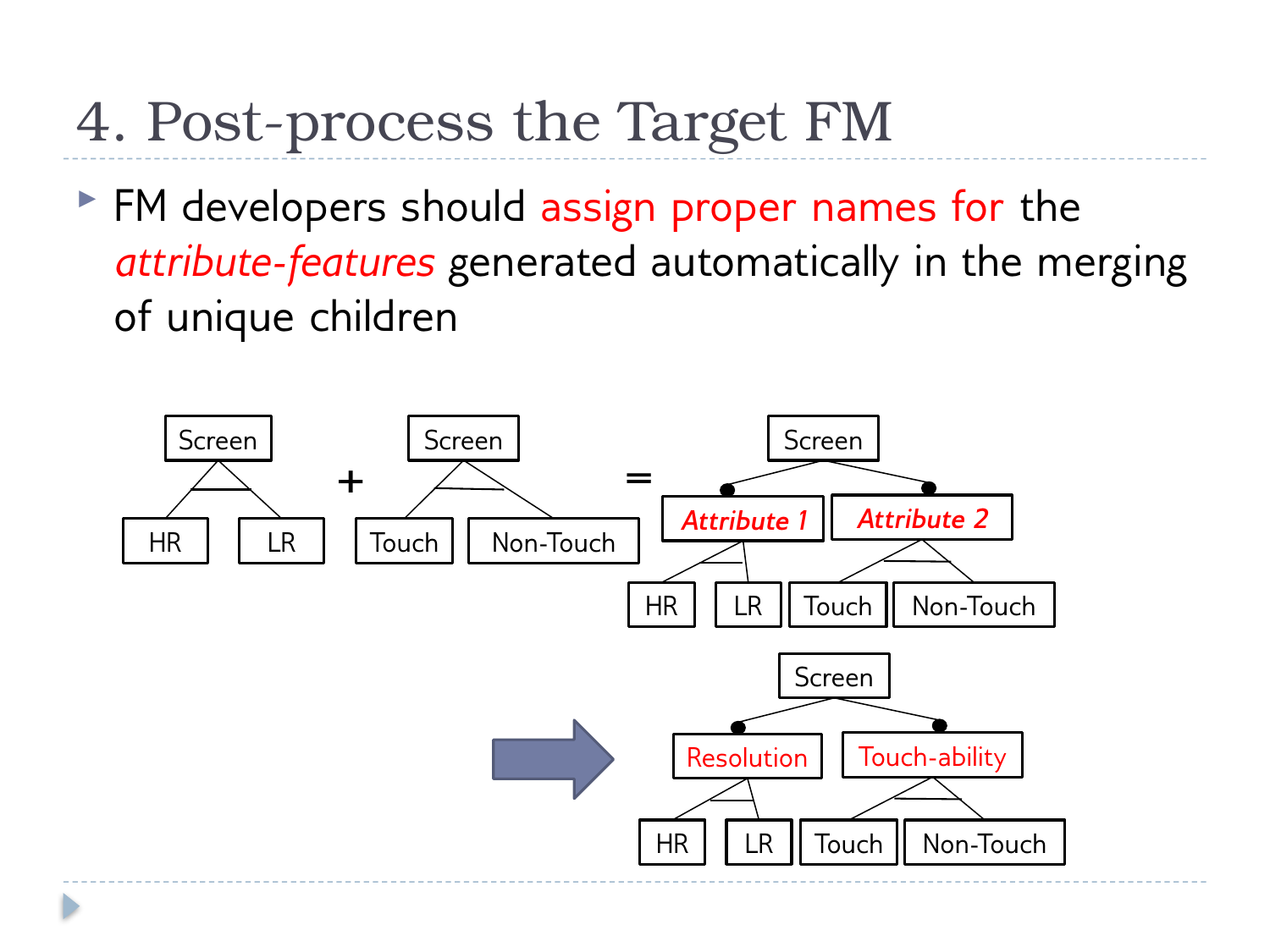

# 4. Post-process the Target FM
FM developers should assign proper names for the attribute-features generated automatically in the merging of unique children
Screen
Screen
Screen
=
+

Attribute 2
Attribute 1
HR
LR
Touch
Non-Touch
HR
LR
Touch
Non-Touch
Screen

Touch-ability
Resolution
HR
LR
Touch
Non-Touch